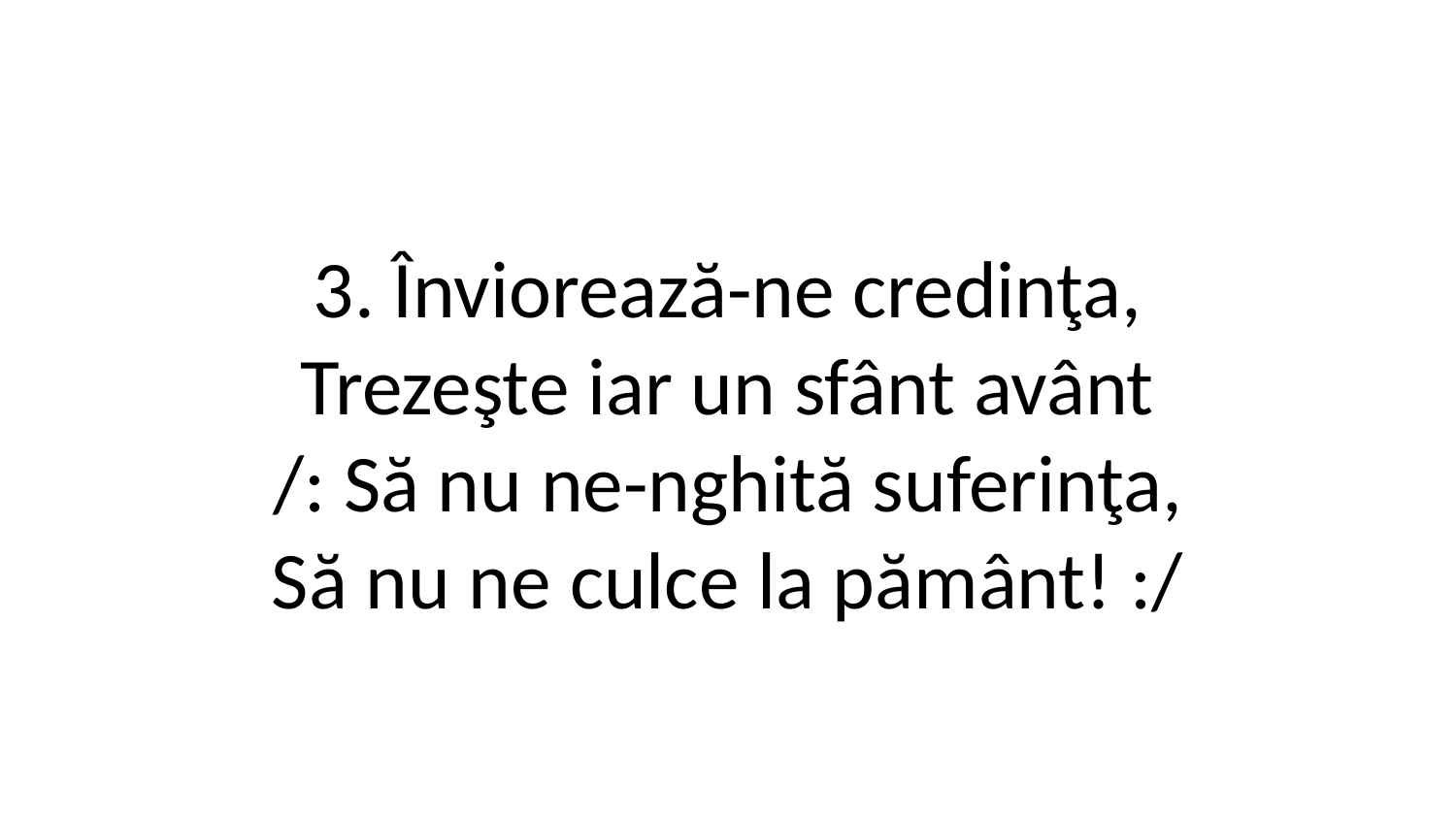

3. Înviorează-ne credinţa,
Trezeşte iar un sfânt avânt
/: Să nu ne-nghită suferinţa,
Să nu ne culce la pământ! :/